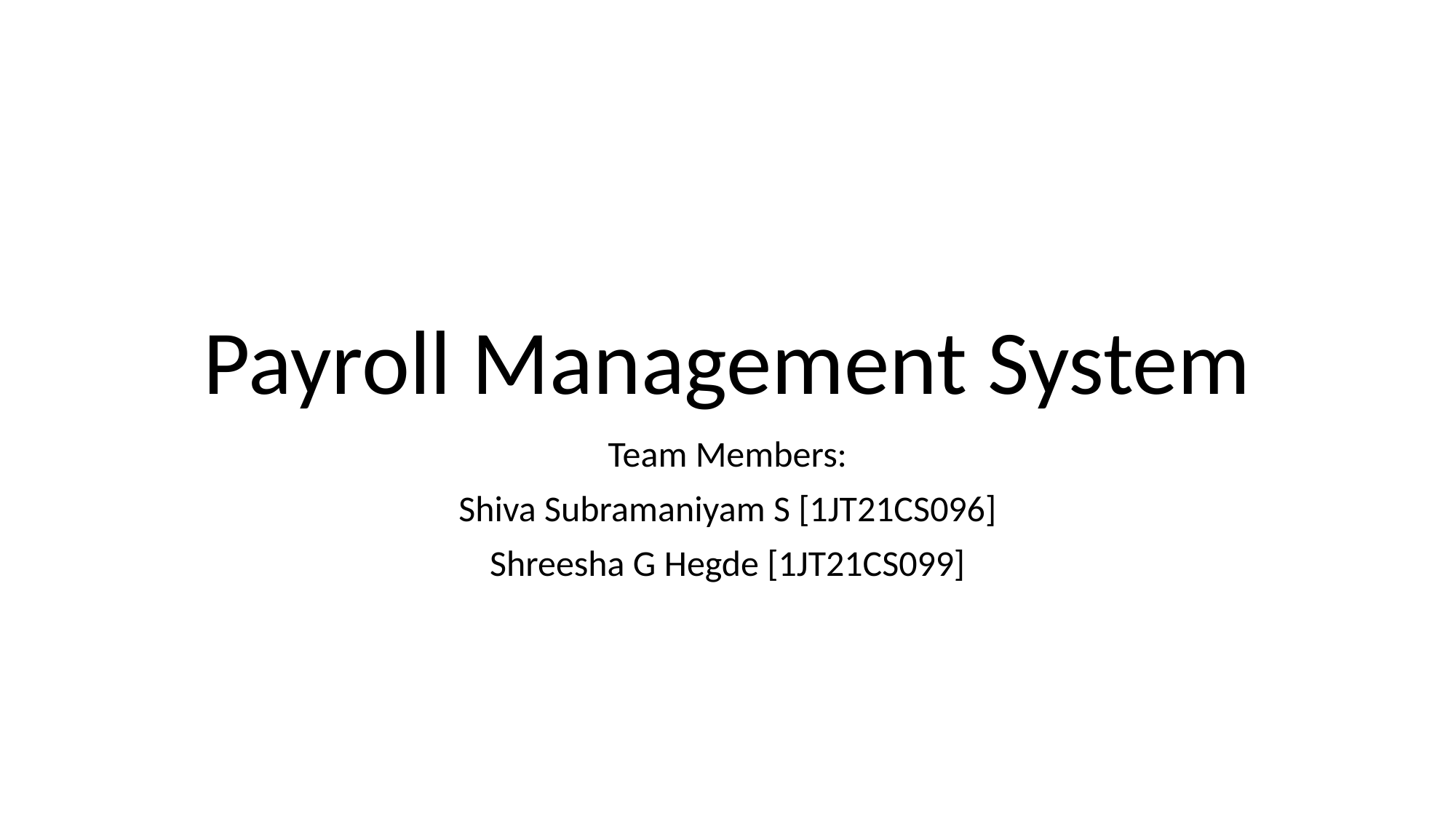

# Payroll Management System
Team Members:
Shiva Subramaniyam S [1JT21CS096]
Shreesha G Hegde [1JT21CS099]